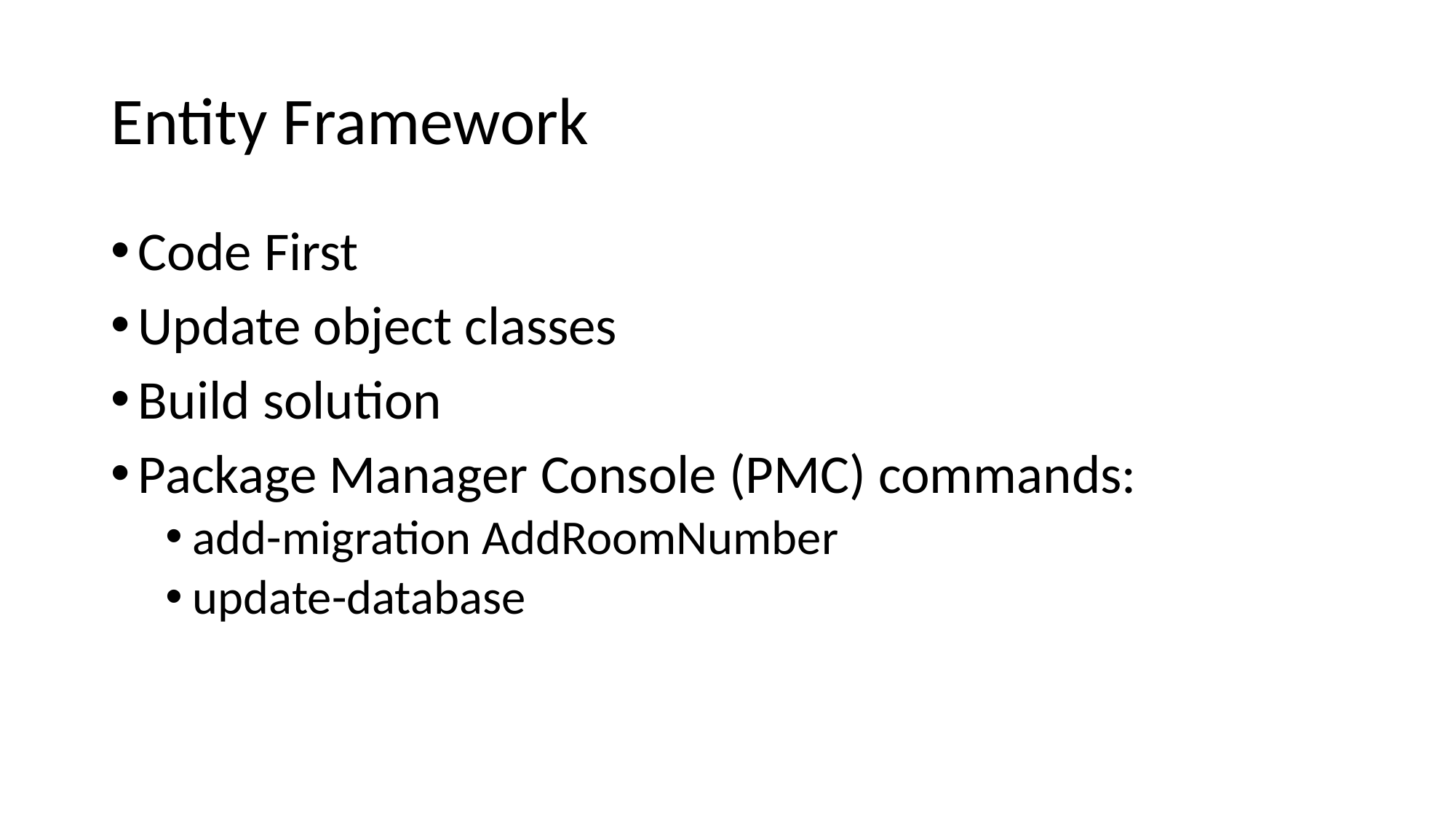

# Entity Framework
Code First
Update object classes
Build solution
Package Manager Console (PMC) commands:
add-migration AddRoomNumber
update-database